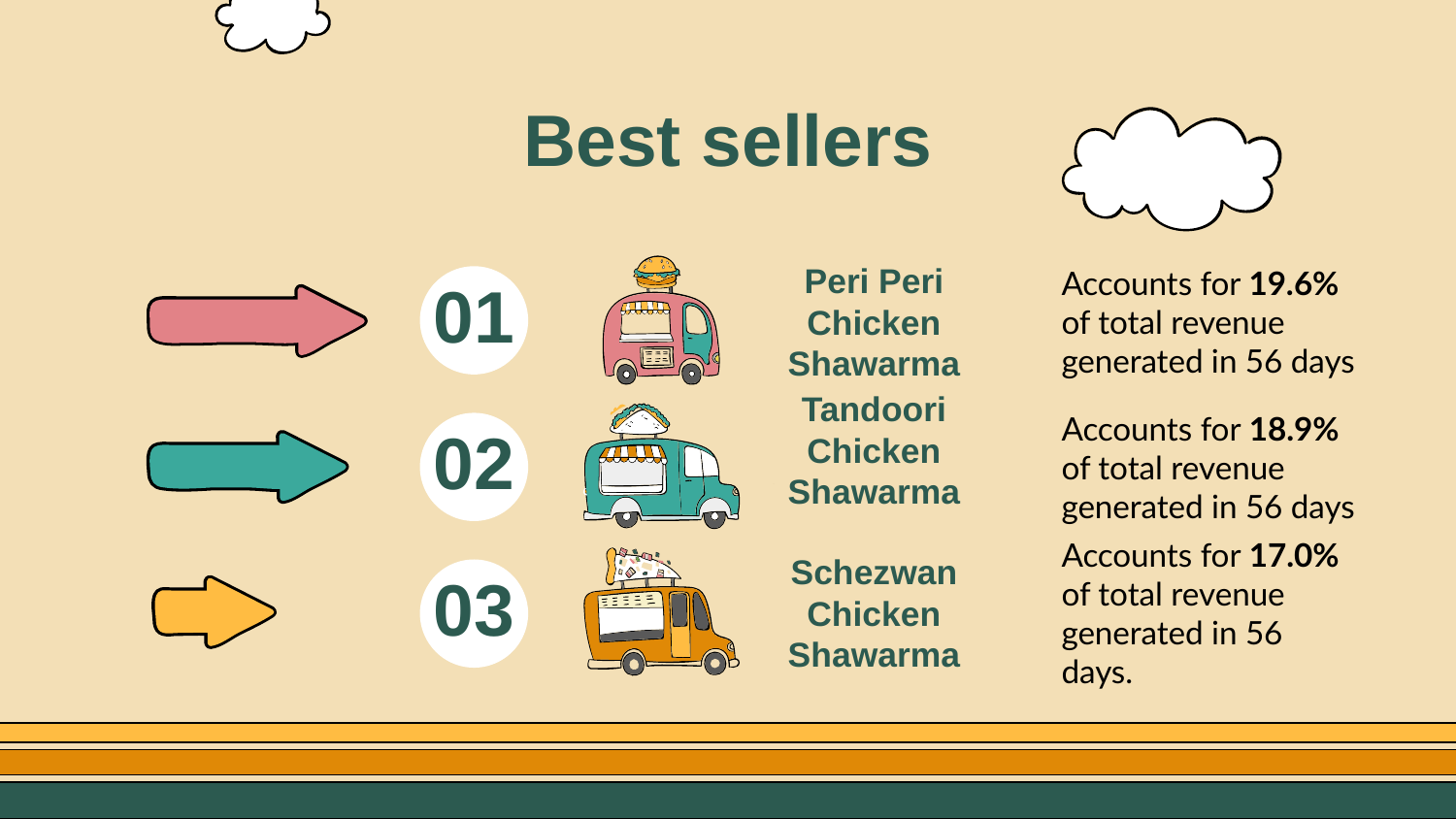

# Best sellers

Peri Peri Chicken Shawarma
Accounts for 19.6% of total revenue generated in 56 days

01

Tandoori Chicken Shawarma
Accounts for 18.9% of total revenue generated in 56 days

02

Schezwan Chicken Shawarma
Accounts for 17.0% of total revenue generated in 56 days.

03